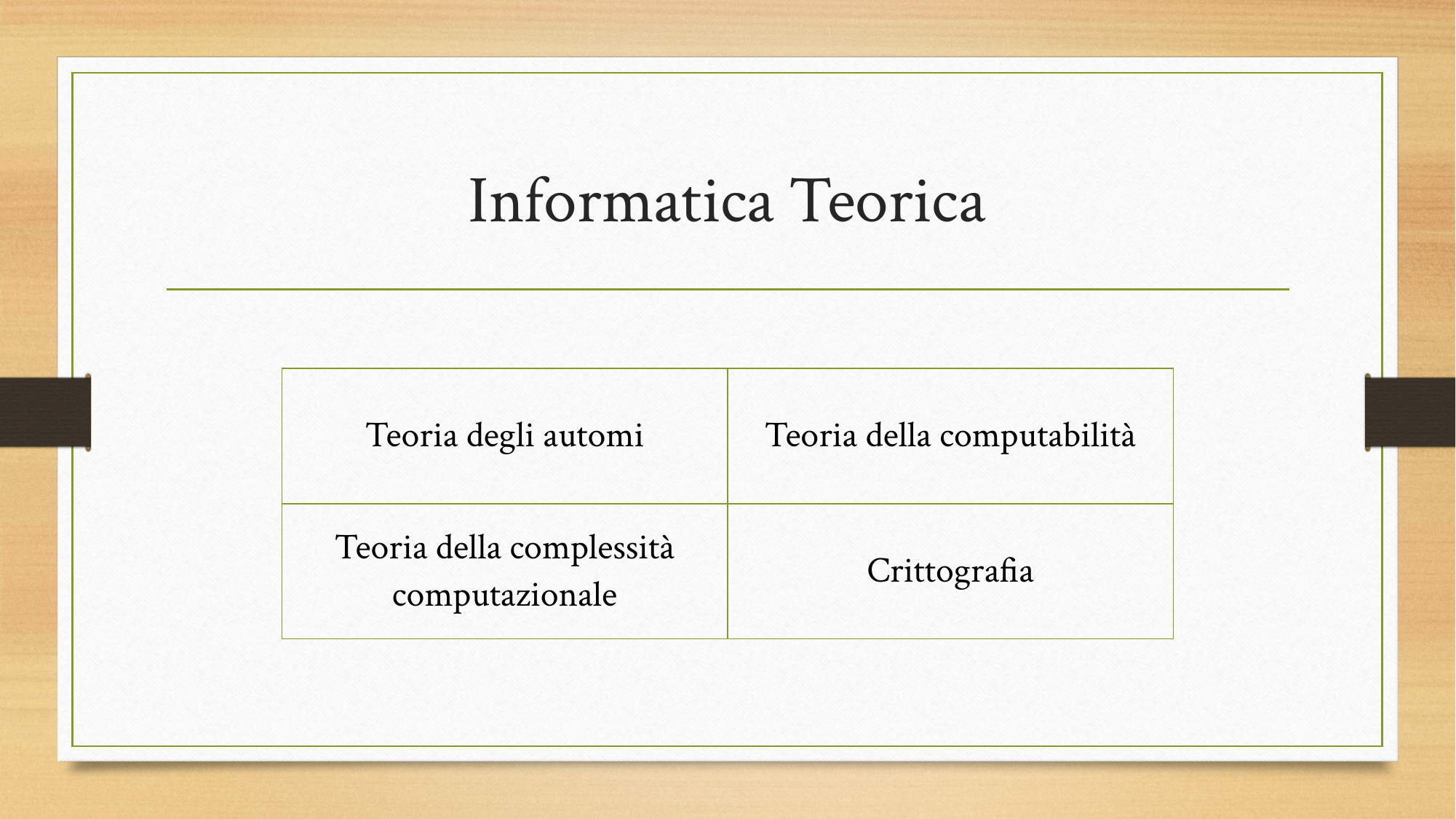

# Informatica Teorica
| Teoria degli automi | Teoria della computabilità |
| --- | --- |
| Teoria della complessità computazionale | Crittografia |